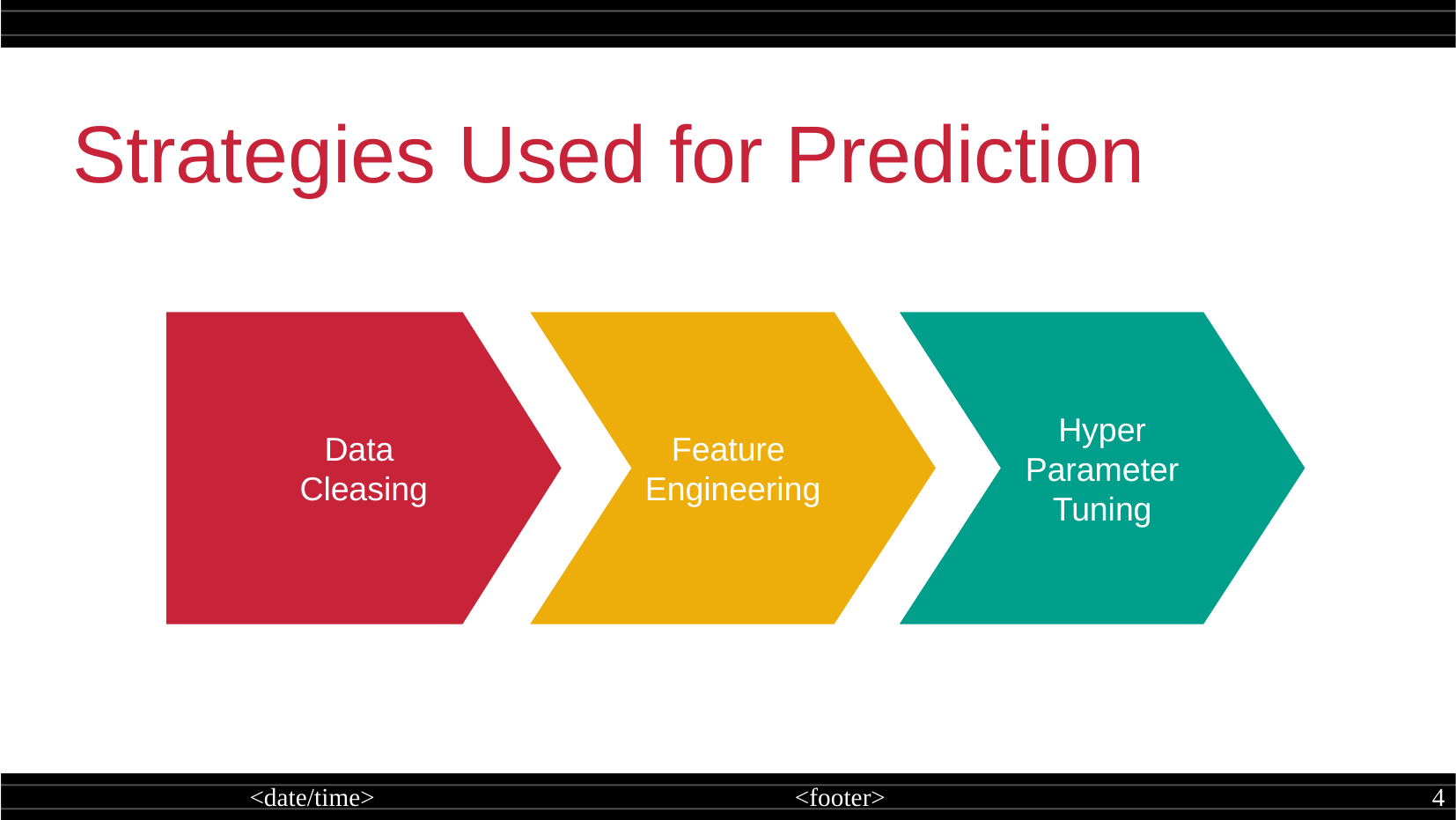

Strategies Used for Prediction
Data
Cleasing
Feature
Engineering
Hyper
Parameter
Tuning